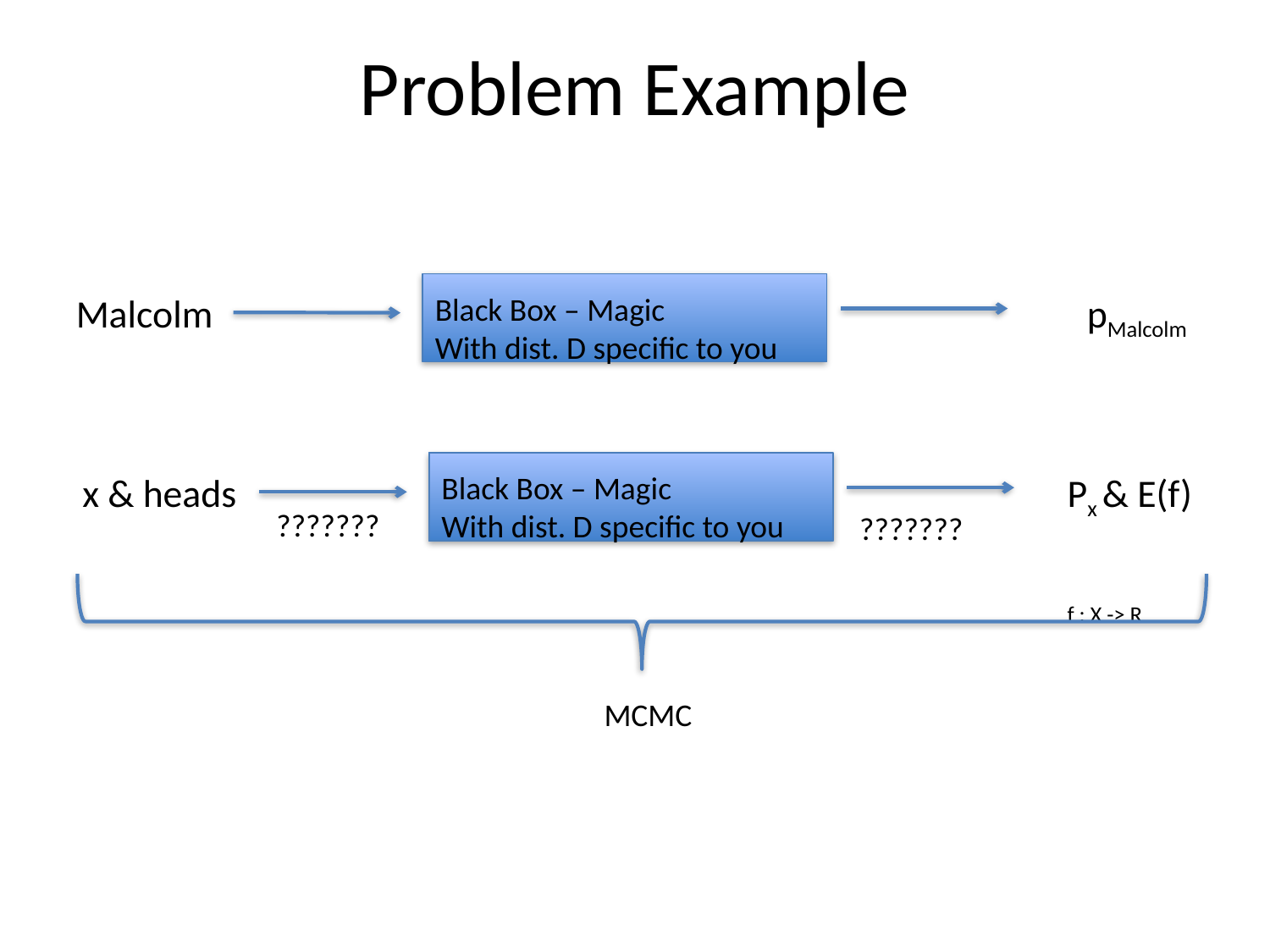

# Problem Example

Malcolm
Black Box – Magic
With dist. D specific to you
pMalcolm

x & heads
Black Box – Magic
With dist. D specific to you
Px & E(f)

f : X -> R
???????
???????
MCMC